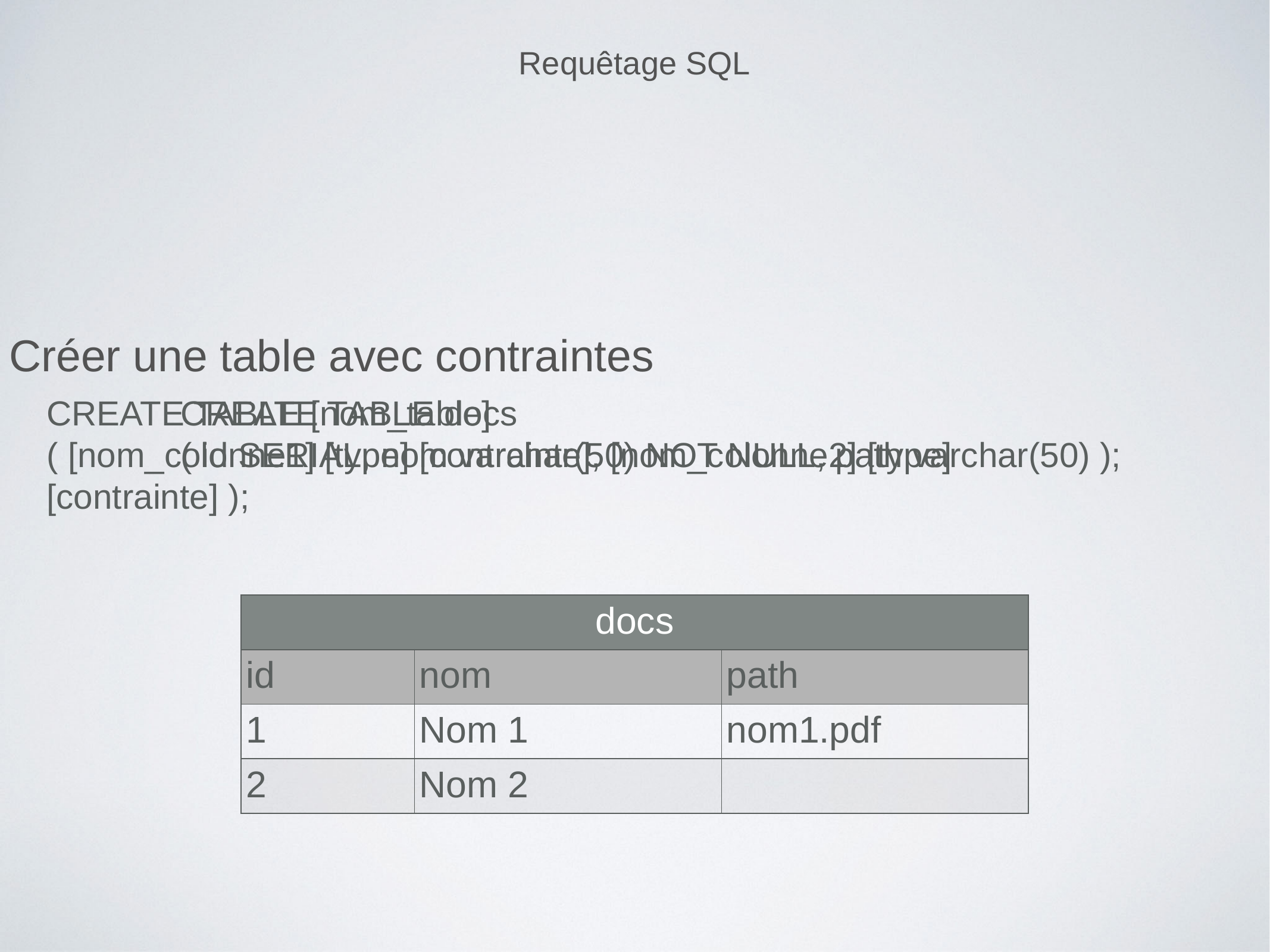

Requêtage SQL
Créer une table avec contraintes
CREATE TABLE [nom_table]
( [nom_colonne1] [type] [contrainte], [nom_colonne2] [type] [contrainte] );
CREATE TABLE docs
( id SERIAL, nom varchar(50) NOT NULL, path varchar(50) );
| docs |  |  |
| --- | --- | --- |
| id | nom | path |
| 1 | Nom 1 | nom1.pdf |
| 2 | Nom 2 |  |